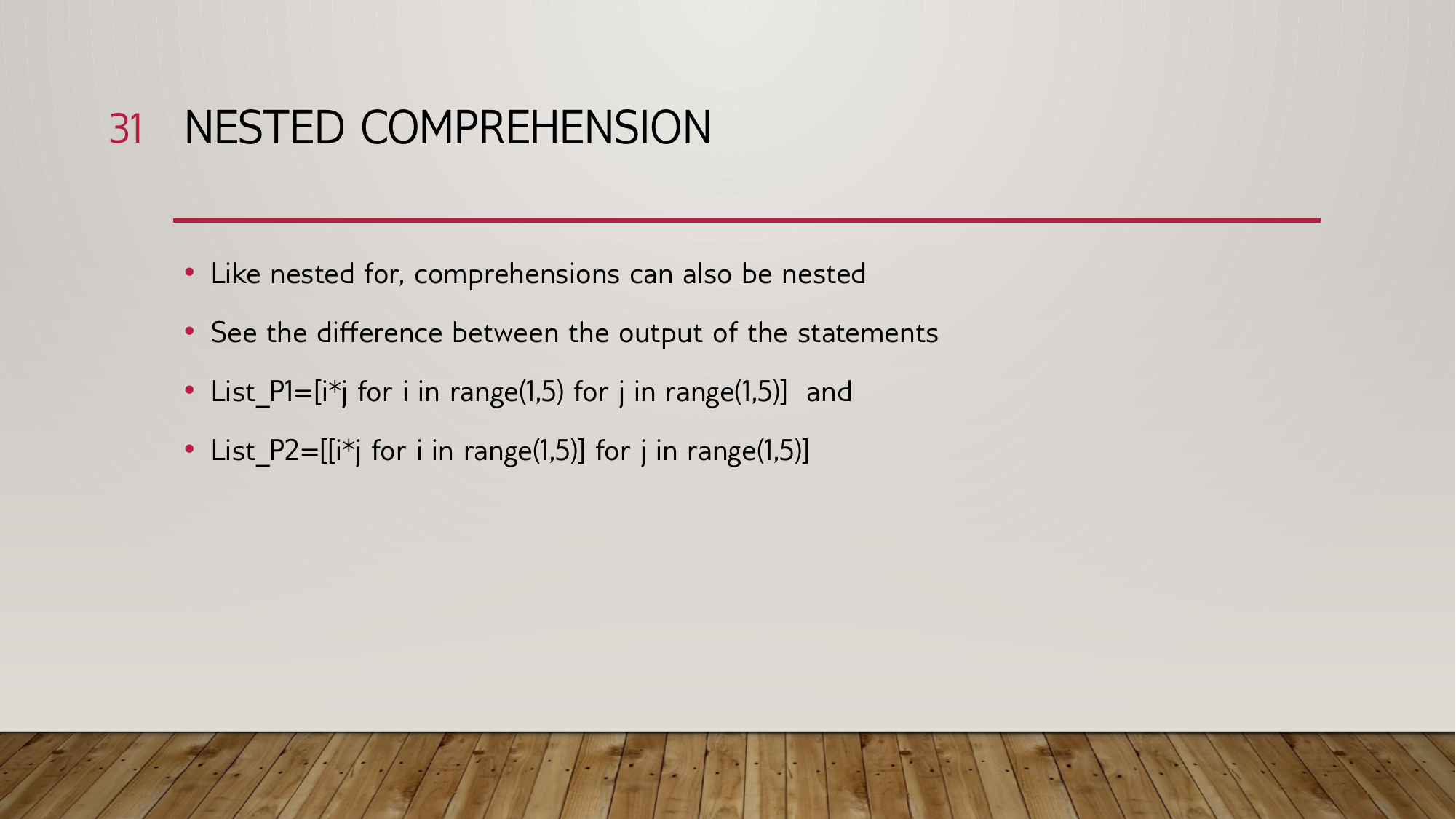

31
# Nested comprehension
Like nested for, comprehensions can also be nested
See the difference between the output of the statements
List_P1=[i*j for i in range(1,5) for j in range(1,5)]  and
List_P2=[[i*j for i in range(1,5)] for j in range(1,5)]